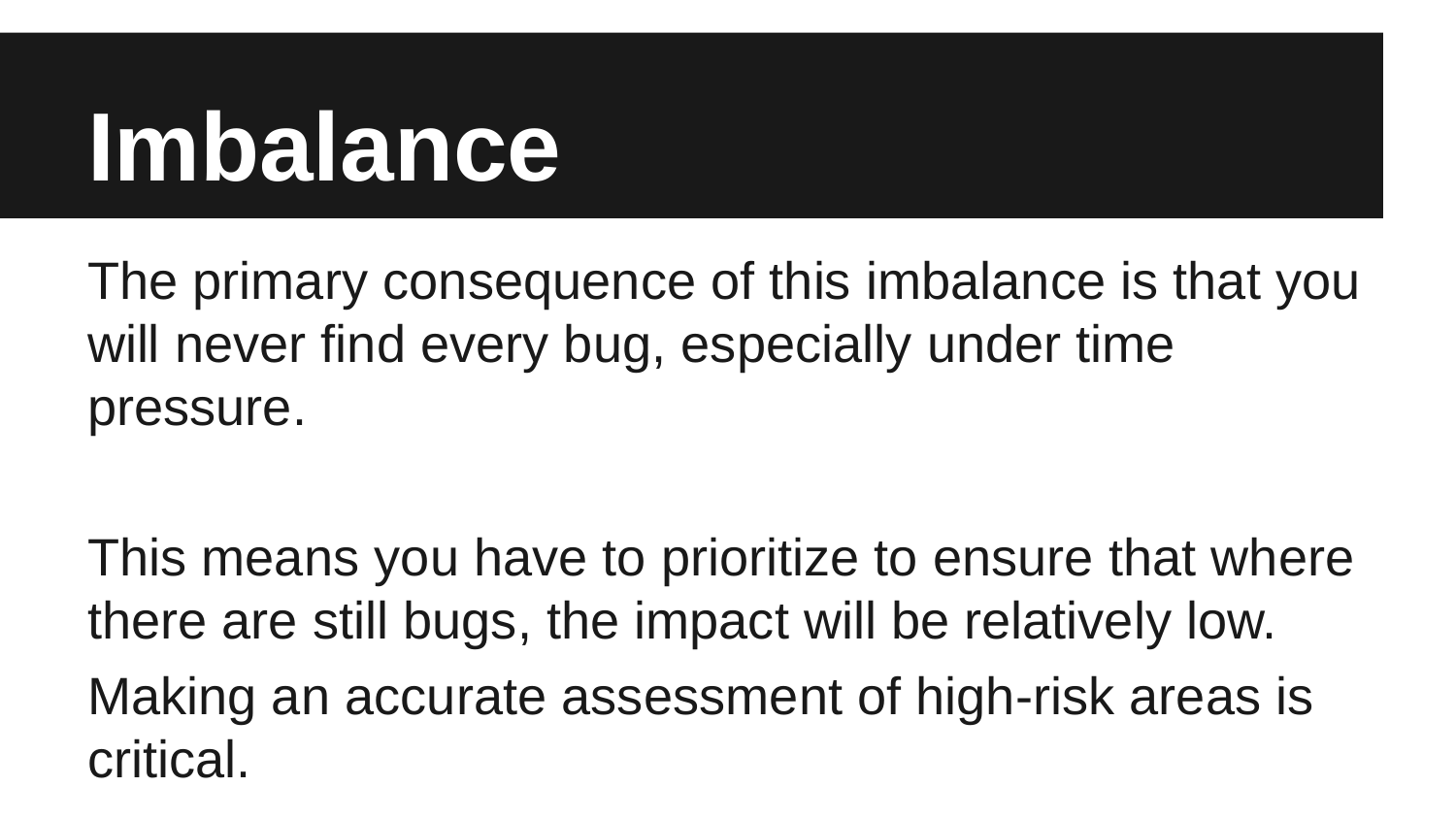

# Imbalance
The primary consequence of this imbalance is that you will never find every bug, especially under time pressure.

This means you have to prioritize to ensure that where there are still bugs, the impact will be relatively low.
Making an accurate assessment of high-risk areas is critical.